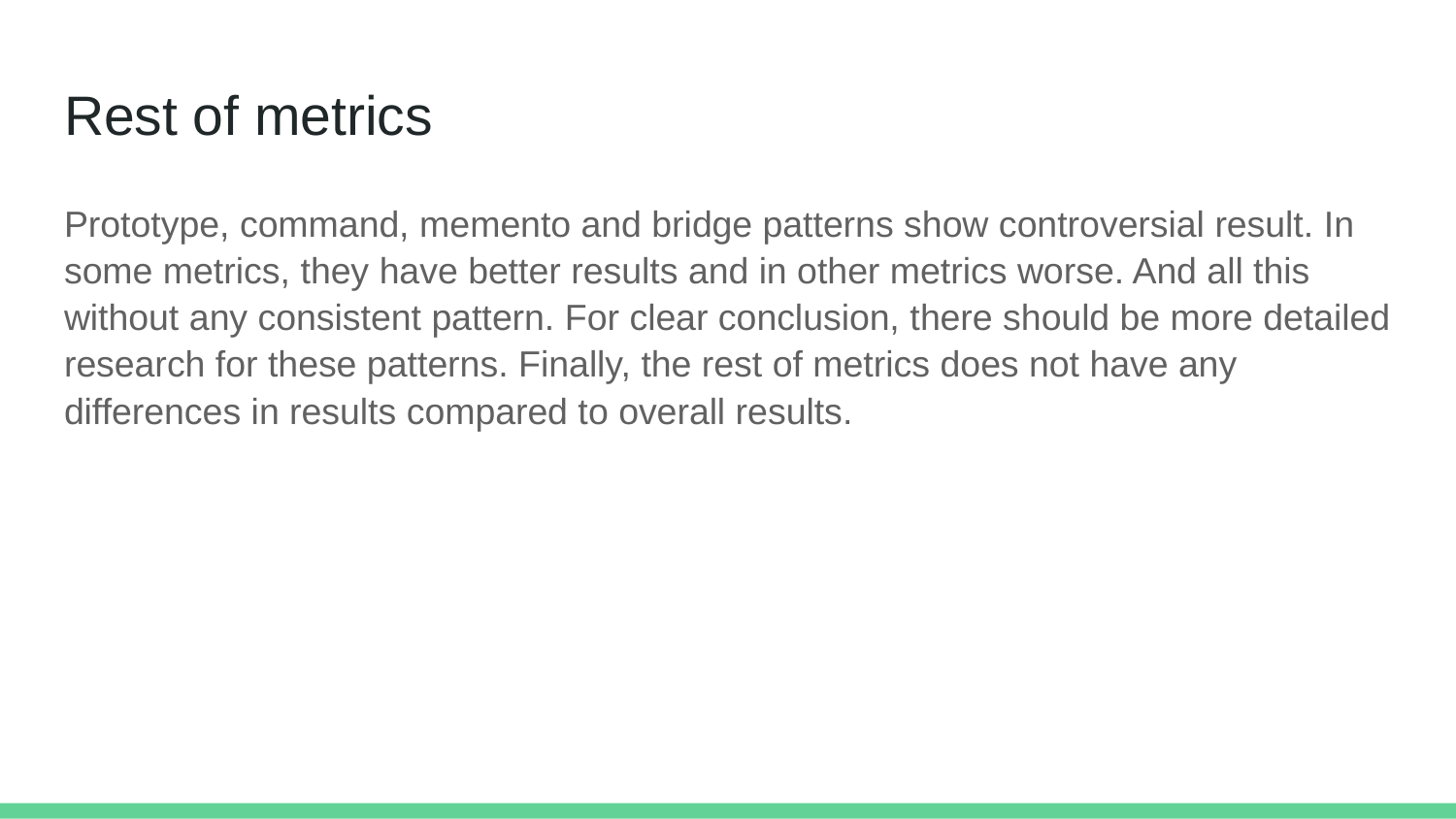

# Rest of metrics
Prototype, command, memento and bridge patterns show controversial result. In some metrics, they have better results and in other metrics worse. And all this without any consistent pattern. For clear conclusion, there should be more detailed research for these patterns. Finally, the rest of metrics does not have any differences in results compared to overall results.